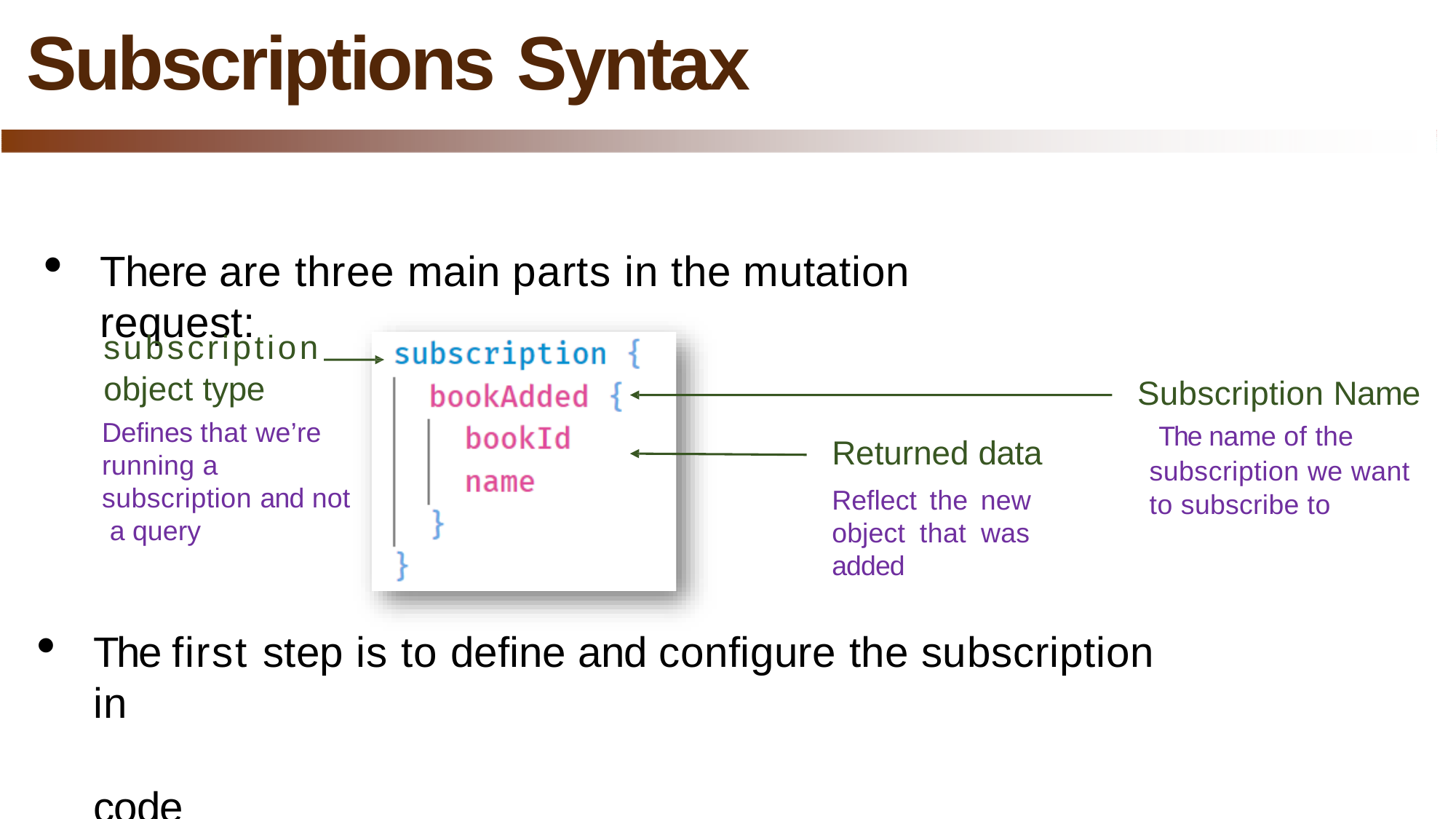

# Subscriptions Syntax

There are three main parts in the mutation request:

subscription
object type

Subscription Name  The name of the  subscription we want  to subscribe to

Defines that we’re  running a  subscription and not  a query
Returned data
Reflect the new  object that was  added

The first step is to define and configure the subscription in

code